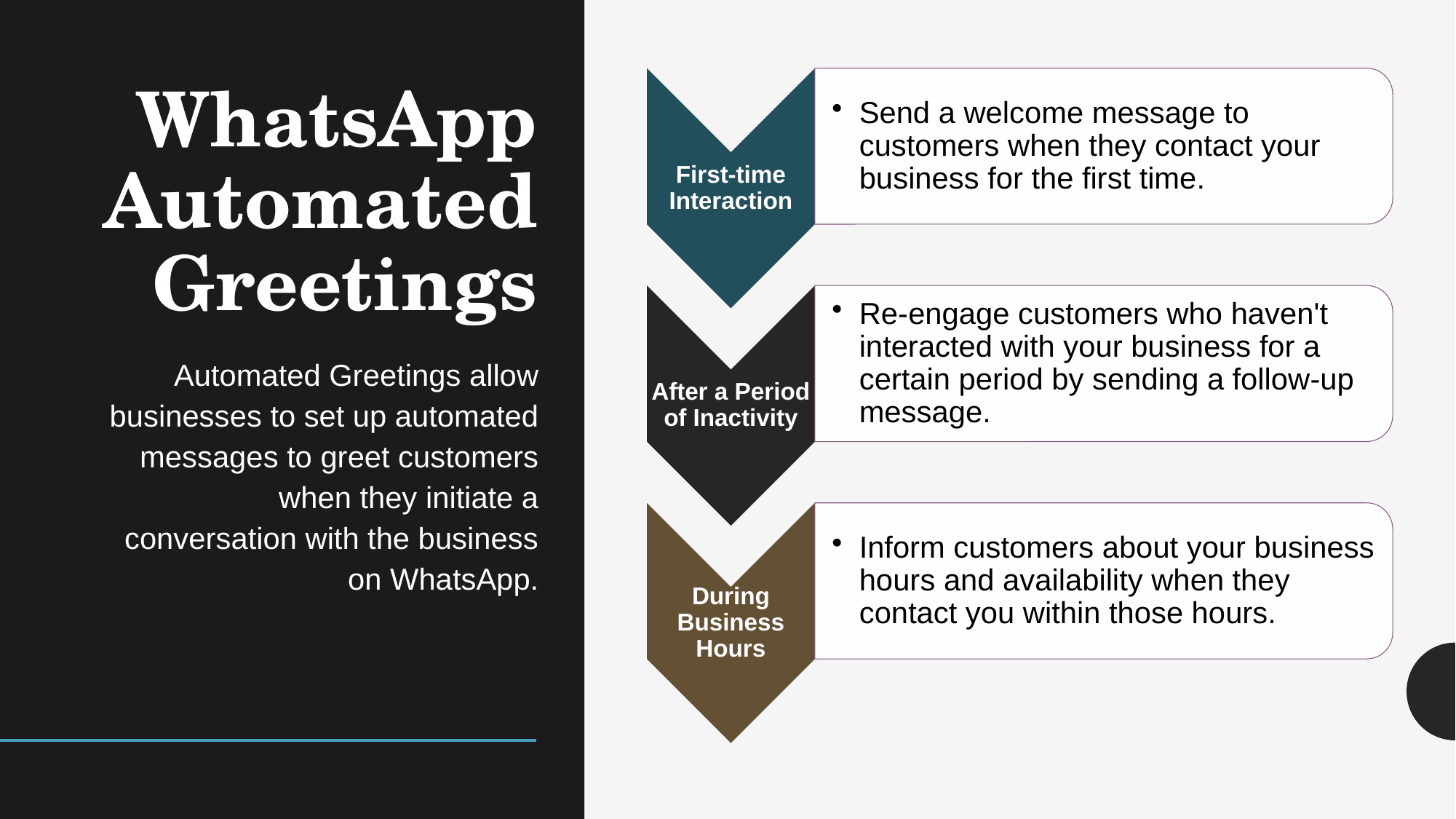

# WhatsApp Automated Greetings
First-time Interaction
Send a welcome message to customers when they contact your business for the first time.
After a Period of Inactivity
Re-engage customers who haven't interacted with your business for a certain period by sending a follow-up message.
During Business Hours
Inform customers about your business hours and availability when they contact you within those hours.
Automated Greetings allow businesses to set up automated messages to greet customers when they initiate a conversation with the business on WhatsApp.